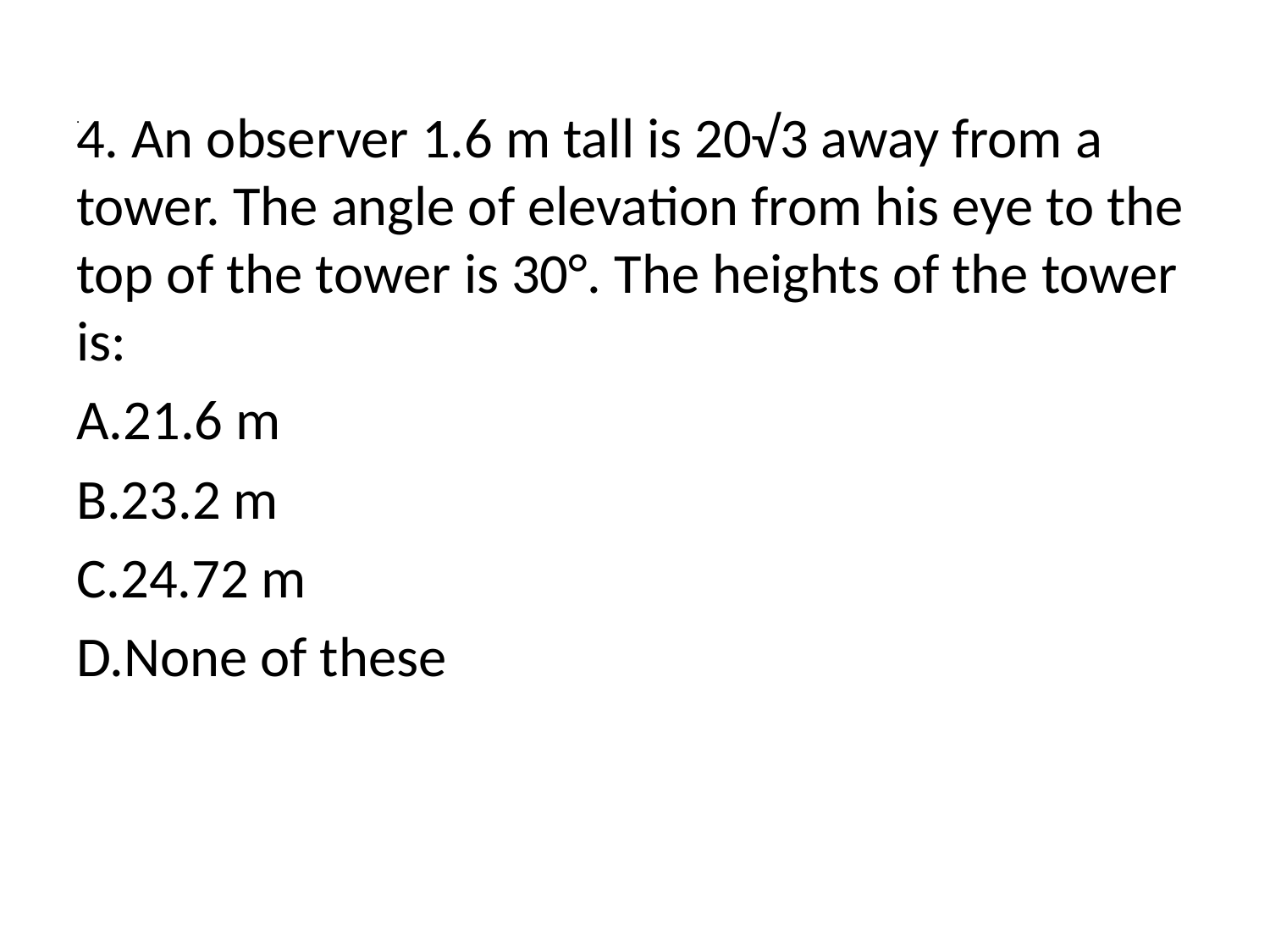

# .
4. An observer 1.6 m tall is 20√3 away from a tower. The angle of elevation from his eye to the top of the tower is 30°. The heights of the tower is:
21.6 m
23.2 m
24.72 m
None of these